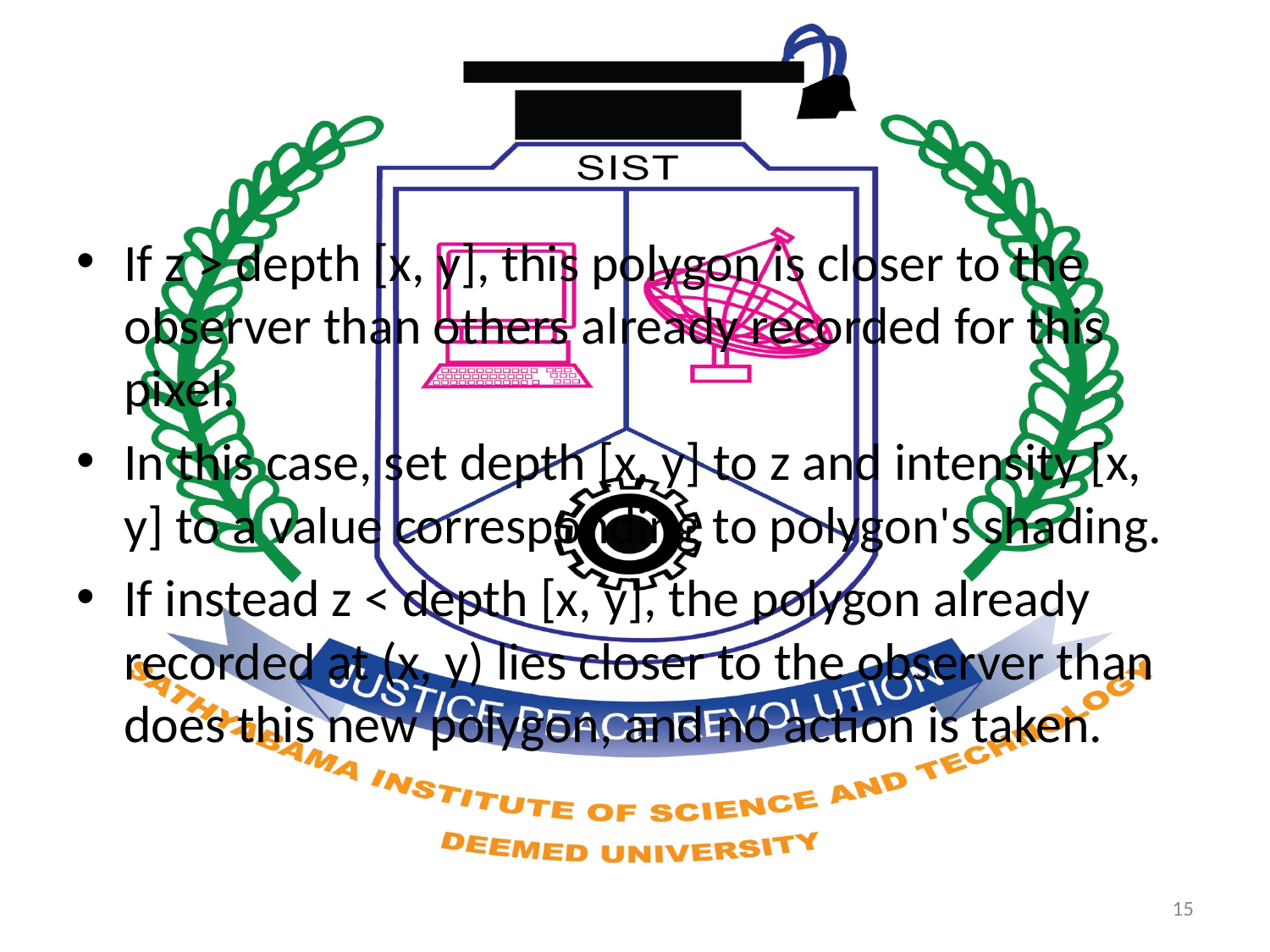

#
If z > depth [x, y], this polygon is closer to the observer than others already recorded for this pixel.
In this case, set depth [x, y] to z and intensity [x, y] to a value corresponding to polygon's shading.
If instead z < depth [x, y], the polygon already recorded at (x, y) lies closer to the observer than does this new polygon, and no action is taken.
15